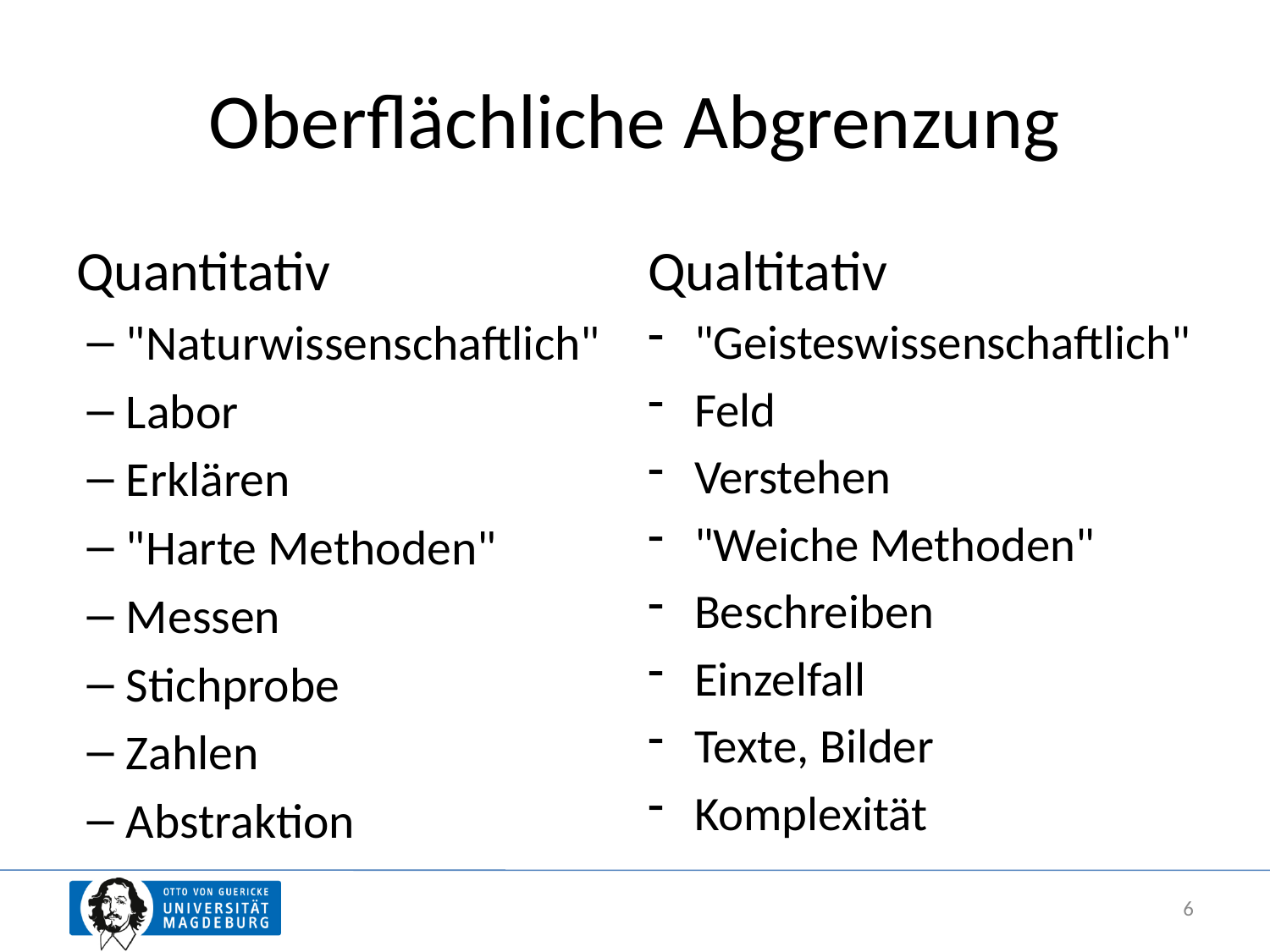

# Oberflächliche Abgrenzung
Quantitativ
"Naturwissenschaftlich"
Labor
Erklären
"Harte Methoden"
Messen
Stichprobe
Zahlen
Abstraktion
Qualtitativ
"Geisteswissenschaftlich"
Feld
Verstehen
"Weiche Methoden"
Beschreiben
Einzelfall
Texte, Bilder
Komplexität
6